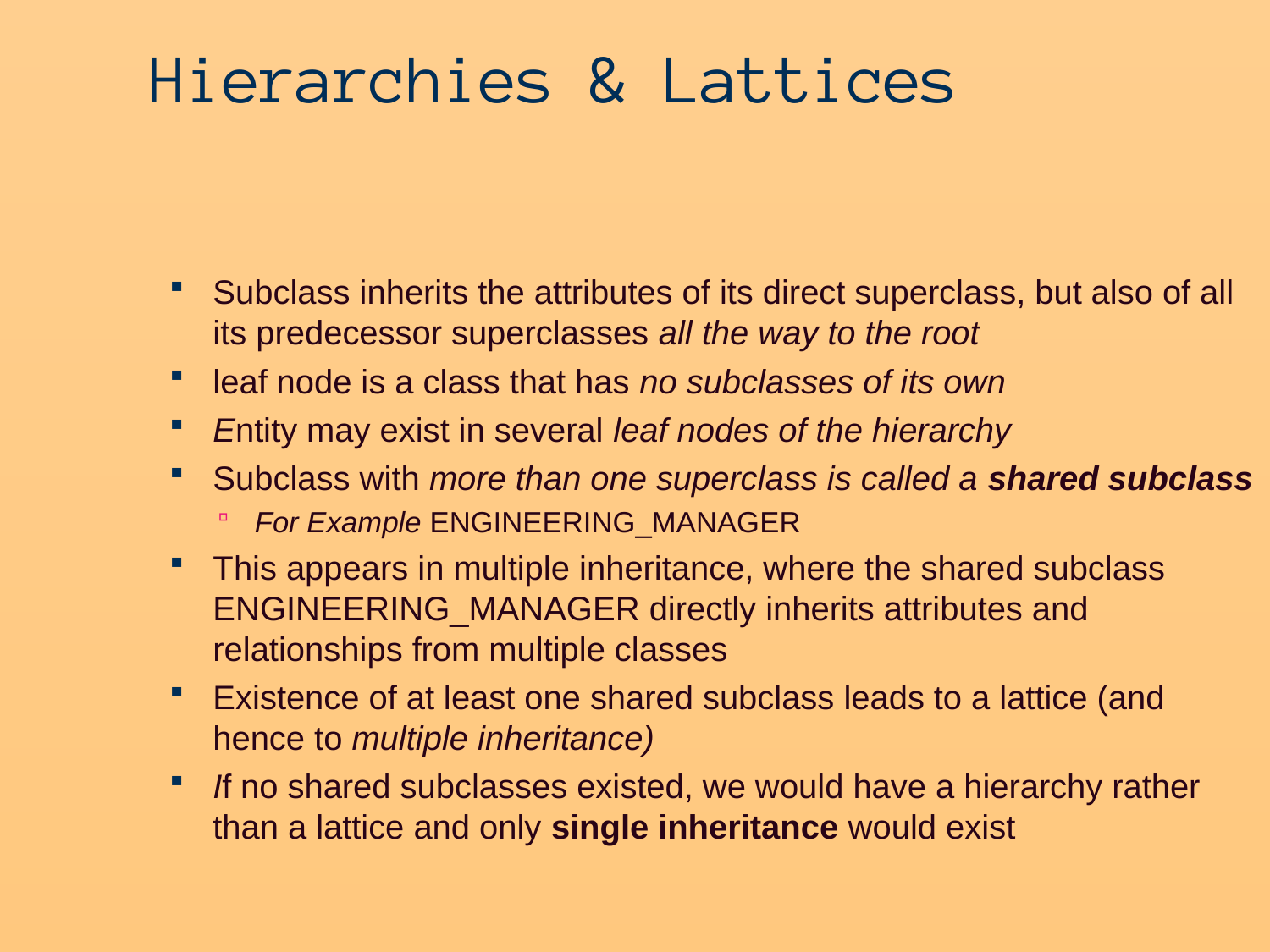

Hierarchies & Lattices
Subclass inherits the attributes of its direct superclass, but also of all its predecessor superclasses all the way to the root
leaf node is a class that has no subclasses of its own
Entity may exist in several leaf nodes of the hierarchy
Subclass with more than one superclass is called a shared subclass
For Example ENGINEERING_MANAGER
This appears in multiple inheritance, where the shared subclass ENGINEERING_MANAGER directly inherits attributes and relationships from multiple classes
Existence of at least one shared subclass leads to a lattice (and hence to multiple inheritance)
If no shared subclasses existed, we would have a hierarchy rather than a lattice and only single inheritance would exist